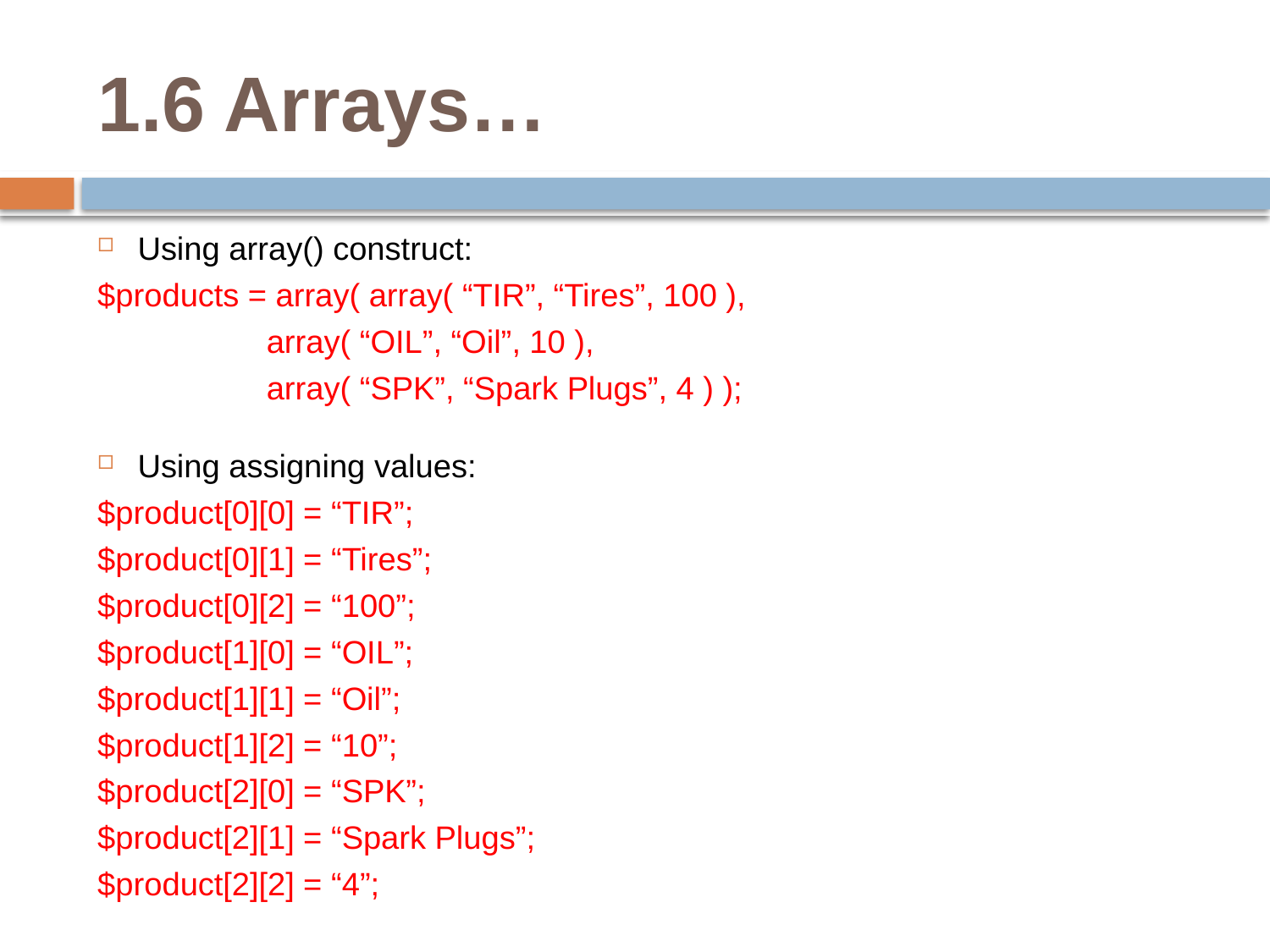

# 1.6 Arrays…
Using array() construct:
$products = array( array( “TIR”, “Tires”, 100 ),
                   array( “OIL”, “Oil”, 10 ),
                   array( “SPK”, “Spark Plugs”, 4 ) );

Using assigning values:
$product[0][0] = “TIR”;
$product[0][1] = “Tires”;
$product[0][2] = “100”;
$product[1][0] = “OIL”;
$product[1][1] = “Oil”;
$product[1][2] = “10”;
$product[2][0] = “SPK”;
$product[2][1] = “Spark Plugs”;
$product[2][2] = “4”;